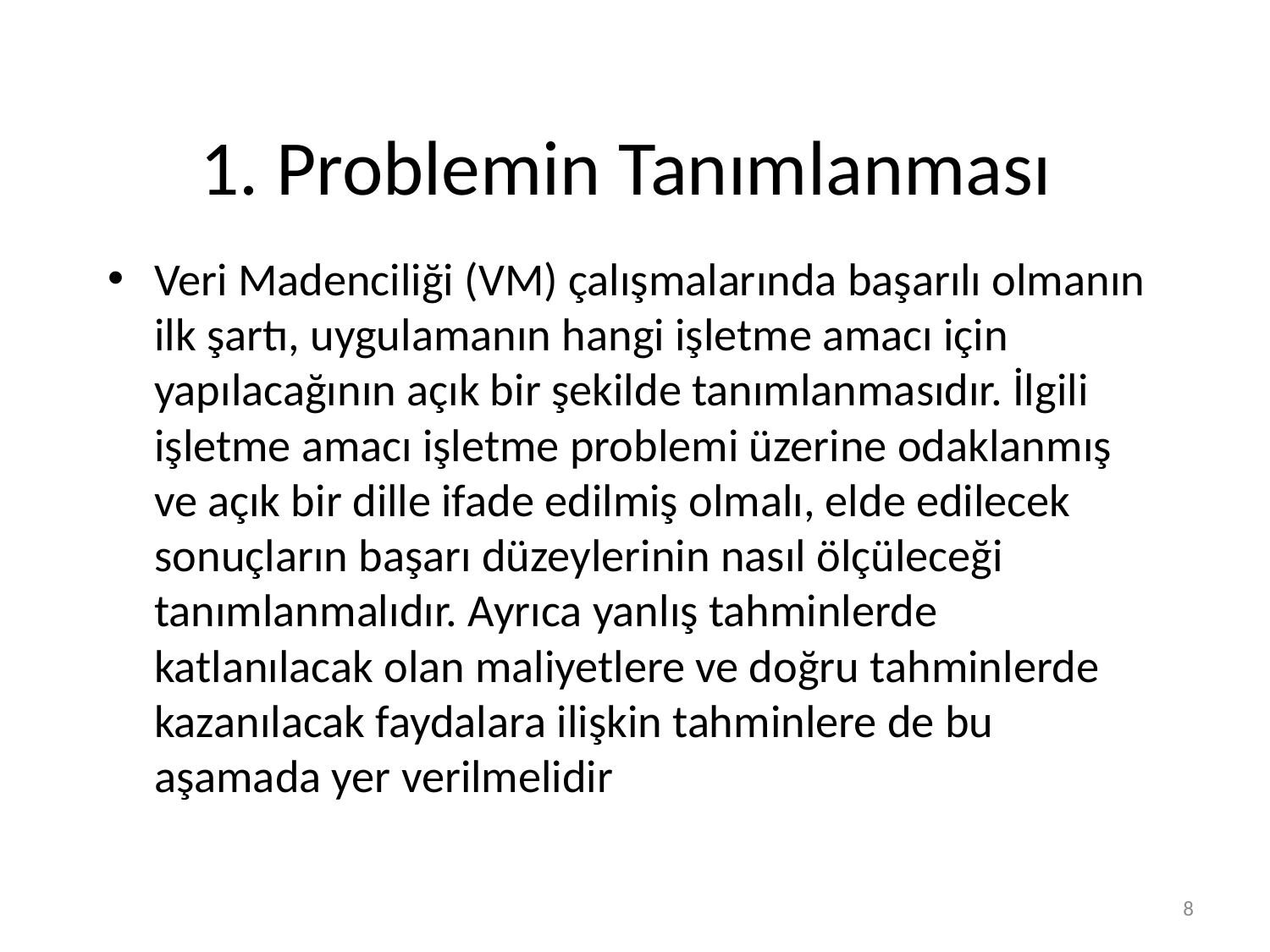

# 1. Problemin Tanımlanması
Veri Madenciliği (VM) çalışmalarında başarılı olmanın ilk şartı, uygulamanın hangi işletme amacı için yapılacağının açık bir şekilde tanımlanmasıdır. İlgili işletme amacı işletme problemi üzerine odaklanmış ve açık bir dille ifade edilmiş olmalı, elde edilecek sonuçların başarı düzeylerinin nasıl ölçüleceği tanımlanmalıdır. Ayrıca yanlış tahminlerde katlanılacak olan maliyetlere ve doğru tahminlerde kazanılacak faydalara ilişkin tahminlere de bu aşamada yer verilmelidir
8